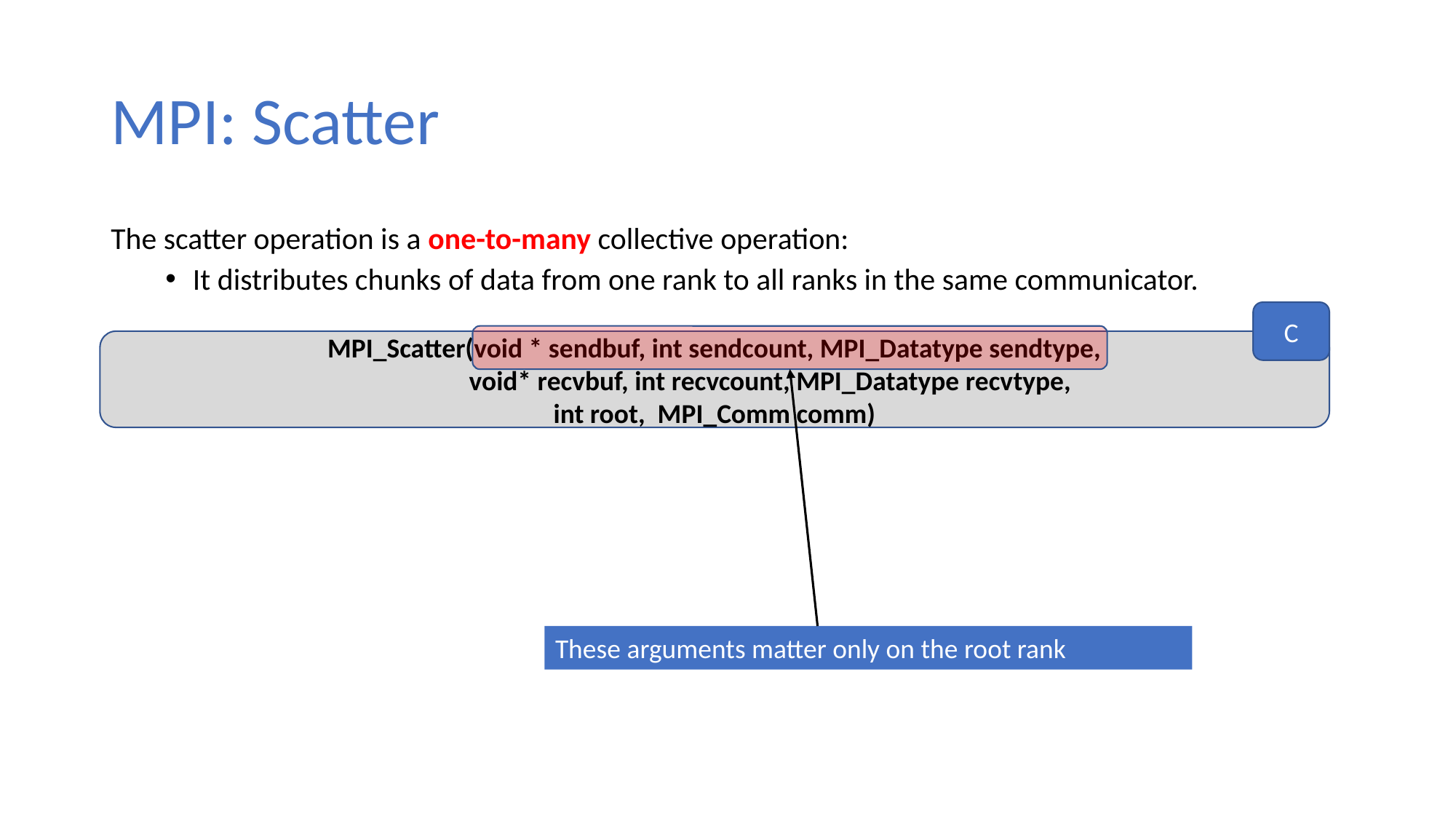

# MPI: Scatter
The scatter operation is a one-to-many collective operation:
It distributes chunks of data from one rank to all ranks in the same communicator.

C

MPI_Scatter(void * sendbuf, int sendcount, MPI_Datatype sendtype,
                  void* recvbuf, int recvcount, MPI_Datatype recvtype,
int root,  MPI_Comm comm)
These arguments matter only on the root rank